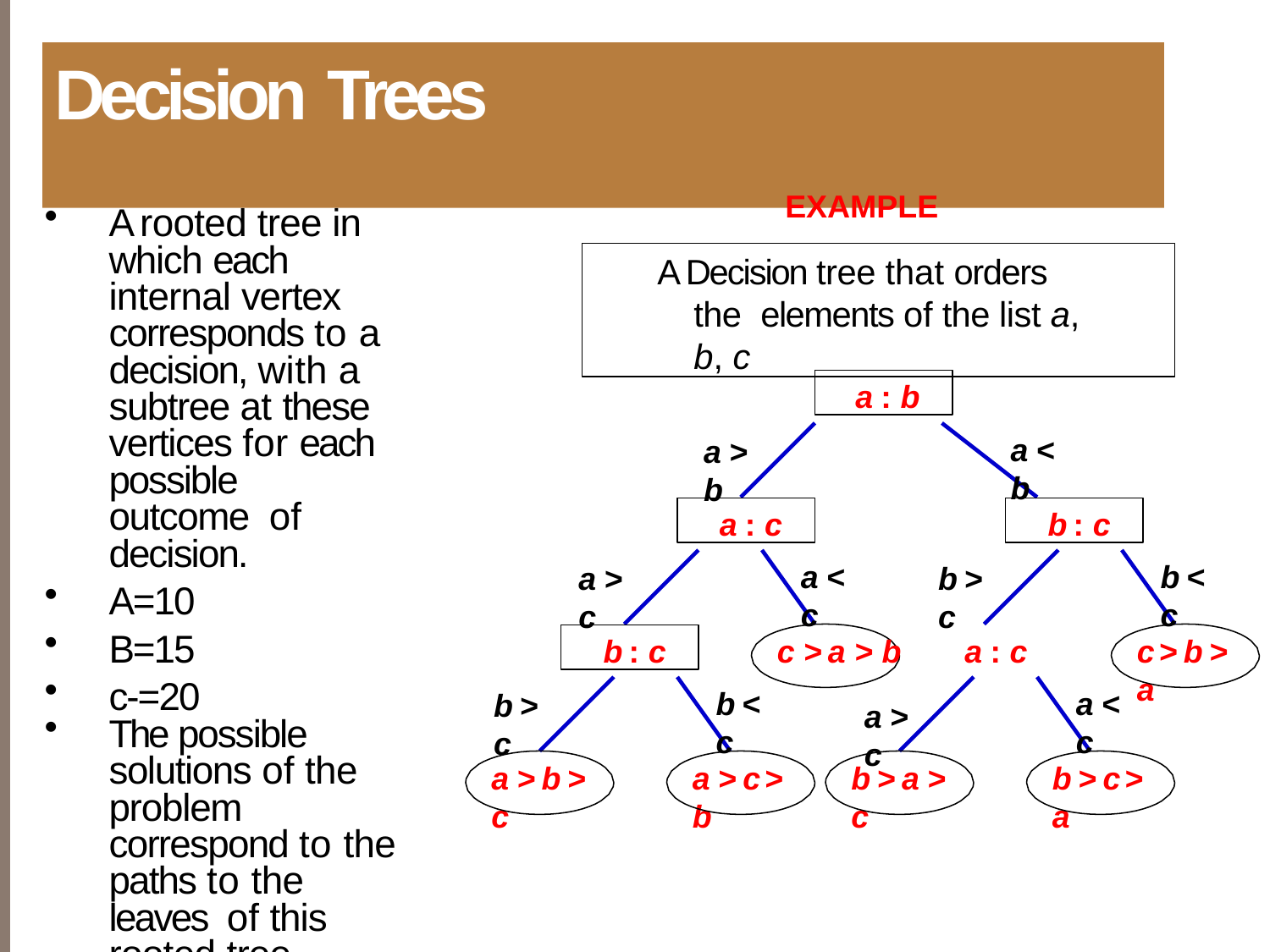

# Decision Trees
EXAMPLE
A rooted tree in  which each  internal vertex  corresponds to a  decision, with a  subtree at these  vertices for each  possible outcome  of decision.
A=10
B=15
c-=20
The possible  solutions of the  problem  correspond to the  paths to the leaves  of this rooted tree.
A Decision tree that orders the  elements of the list a, b, c
a : b

a < b
a > b
a : c
b : c

a < c
b < c
a > c
b > c

b : c
c  > a > b	a : c
c > b > a

b < c
a < c
b > c
a > c

a > b > c
a > c > b
b > a > c
b > c > a